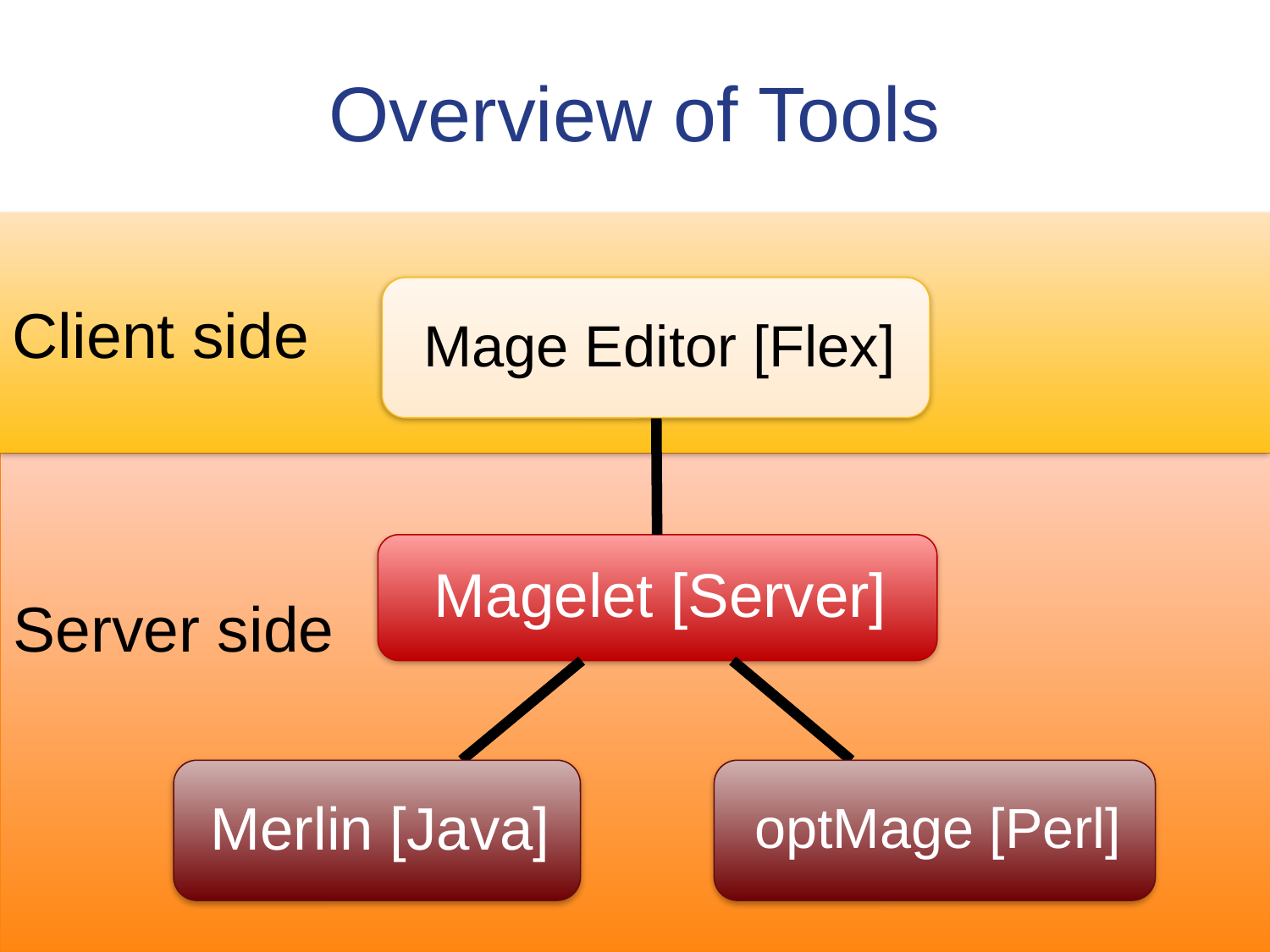

Overview of Tools
Client side
Magelet [Server]
Mage Editor [Flex]
optMage [Perl]
Merlin [Java]
Server side

18